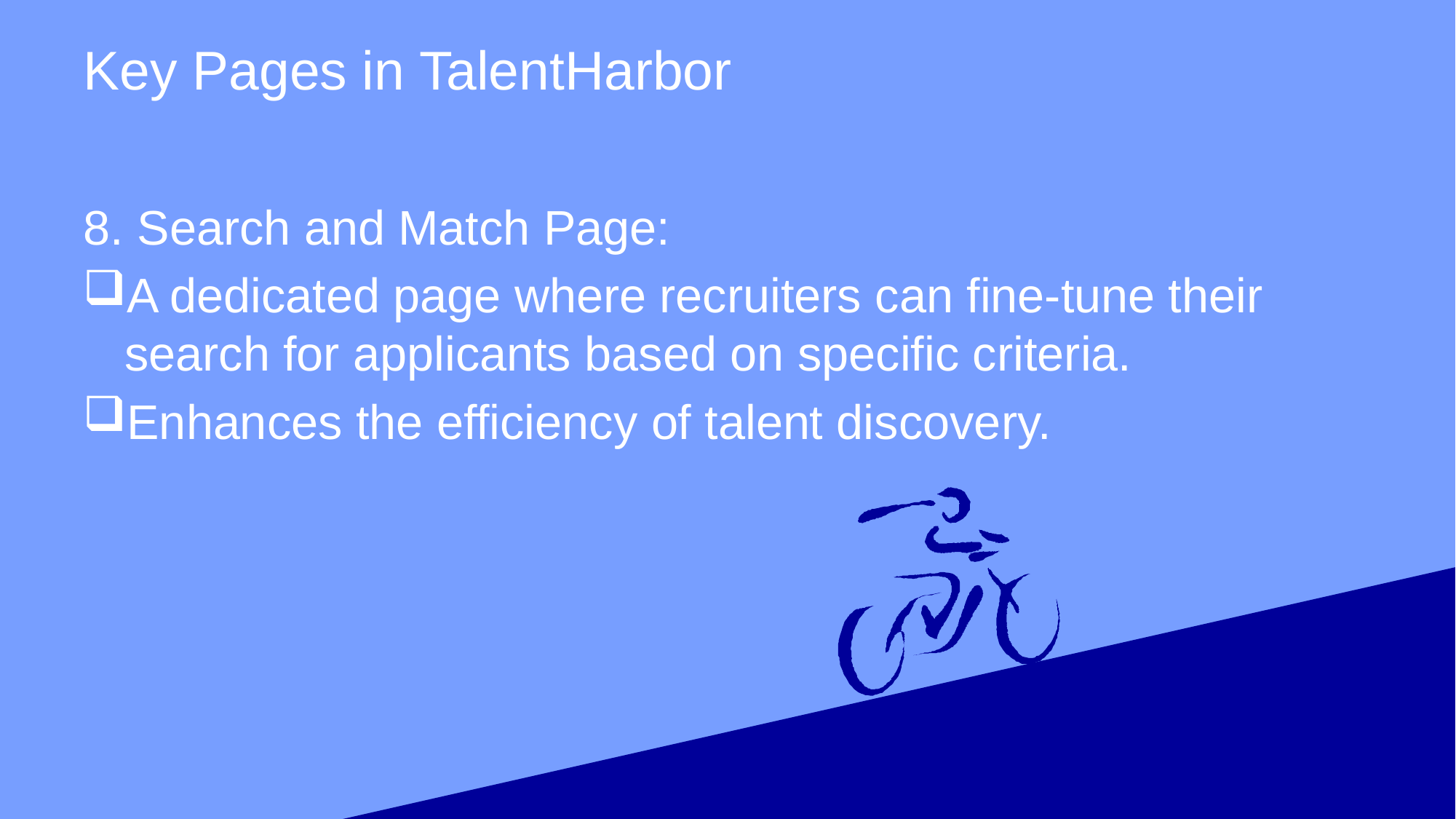

# Key Pages in TalentHarbor
8. Search and Match Page:
A dedicated page where recruiters can fine-tune their search for applicants based on specific criteria.
Enhances the efficiency of talent discovery.